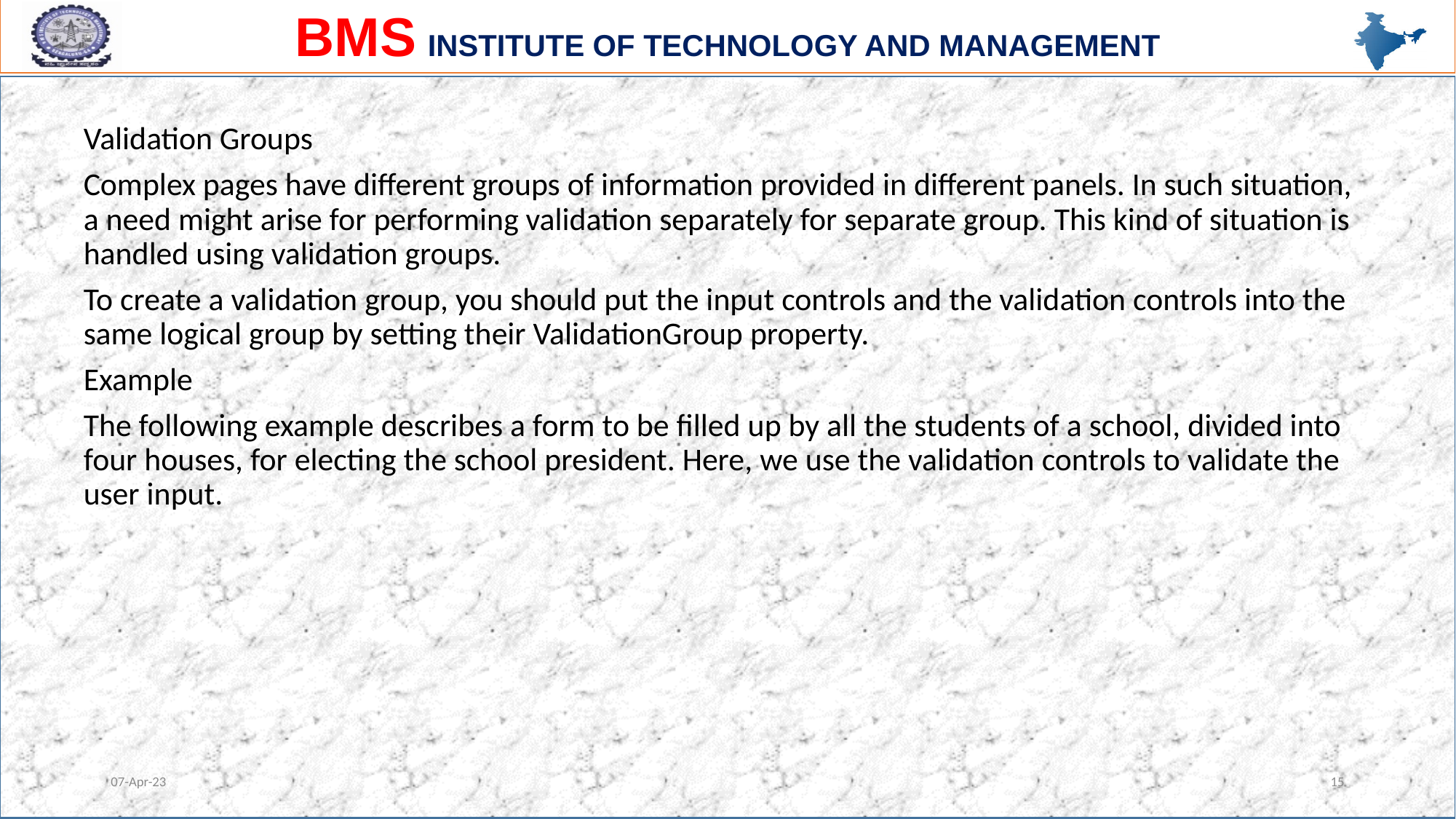

#
Validation Groups
Complex pages have different groups of information provided in different panels. In such situation, a need might arise for performing validation separately for separate group. This kind of situation is handled using validation groups.
To create a validation group, you should put the input controls and the validation controls into the same logical group by setting their ValidationGroup property.
Example
The following example describes a form to be filled up by all the students of a school, divided into four houses, for electing the school president. Here, we use the validation controls to validate the user input.
07-Apr-23
15